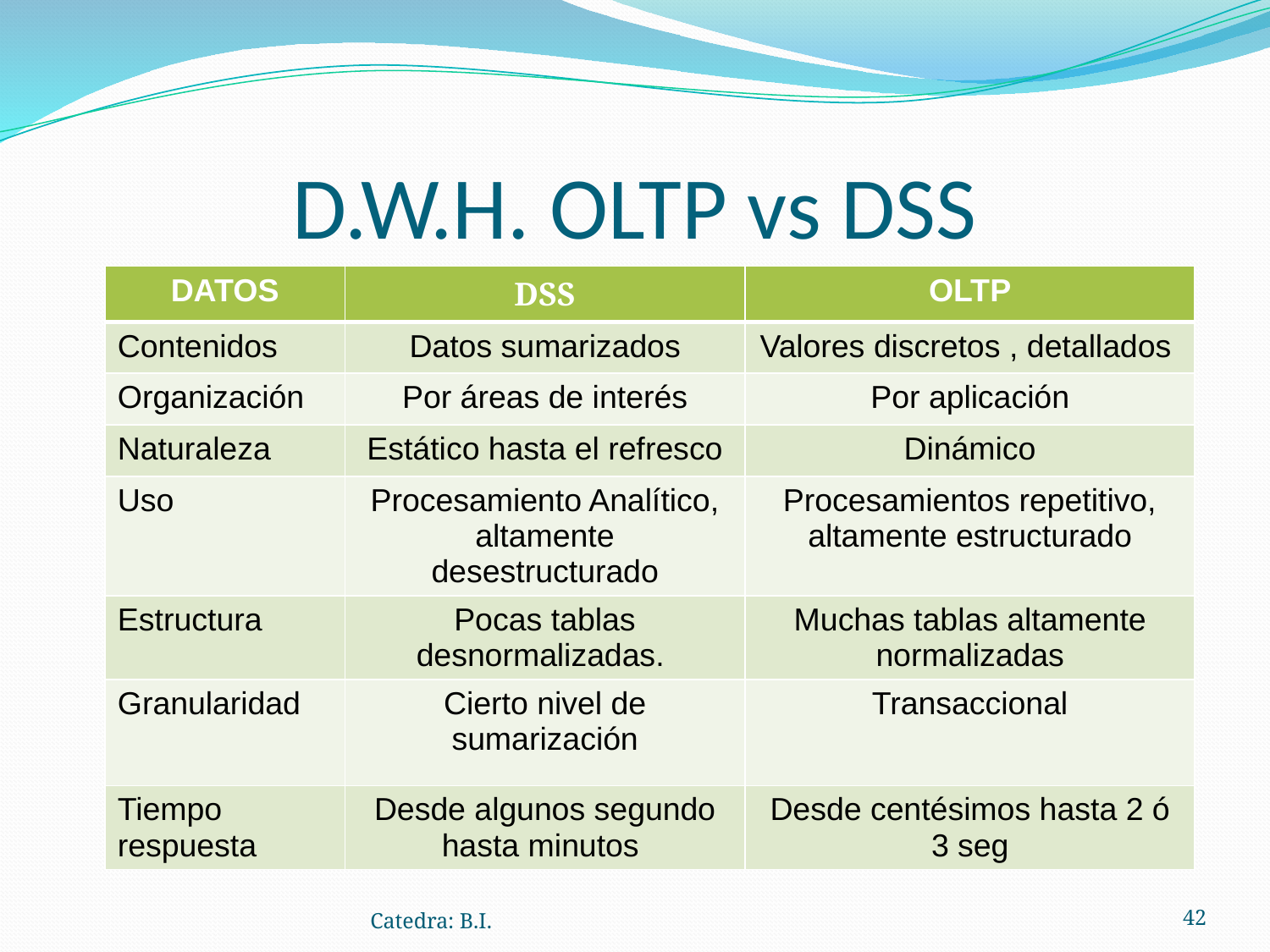

# D.W.H. OLTP vs DSS
| DATOS | DSS | OLTP |
| --- | --- | --- |
| Contenidos | Datos sumarizados | Valores discretos , detallados |
| Organización | Por áreas de interés | Por aplicación |
| Naturaleza | Estático hasta el refresco | Dinámico |
| Uso | Procesamiento Analítico, altamente desestructurado | Procesamientos repetitivo, altamente estructurado |
| Estructura | Pocas tablas desnormalizadas. | Muchas tablas altamente normalizadas |
| Granularidad | Cierto nivel de sumarización | Transaccional |
| Tiempo respuesta | Desde algunos segundo hasta minutos | Desde centésimos hasta 2 ó 3 seg |
Catedra: B.I.
42